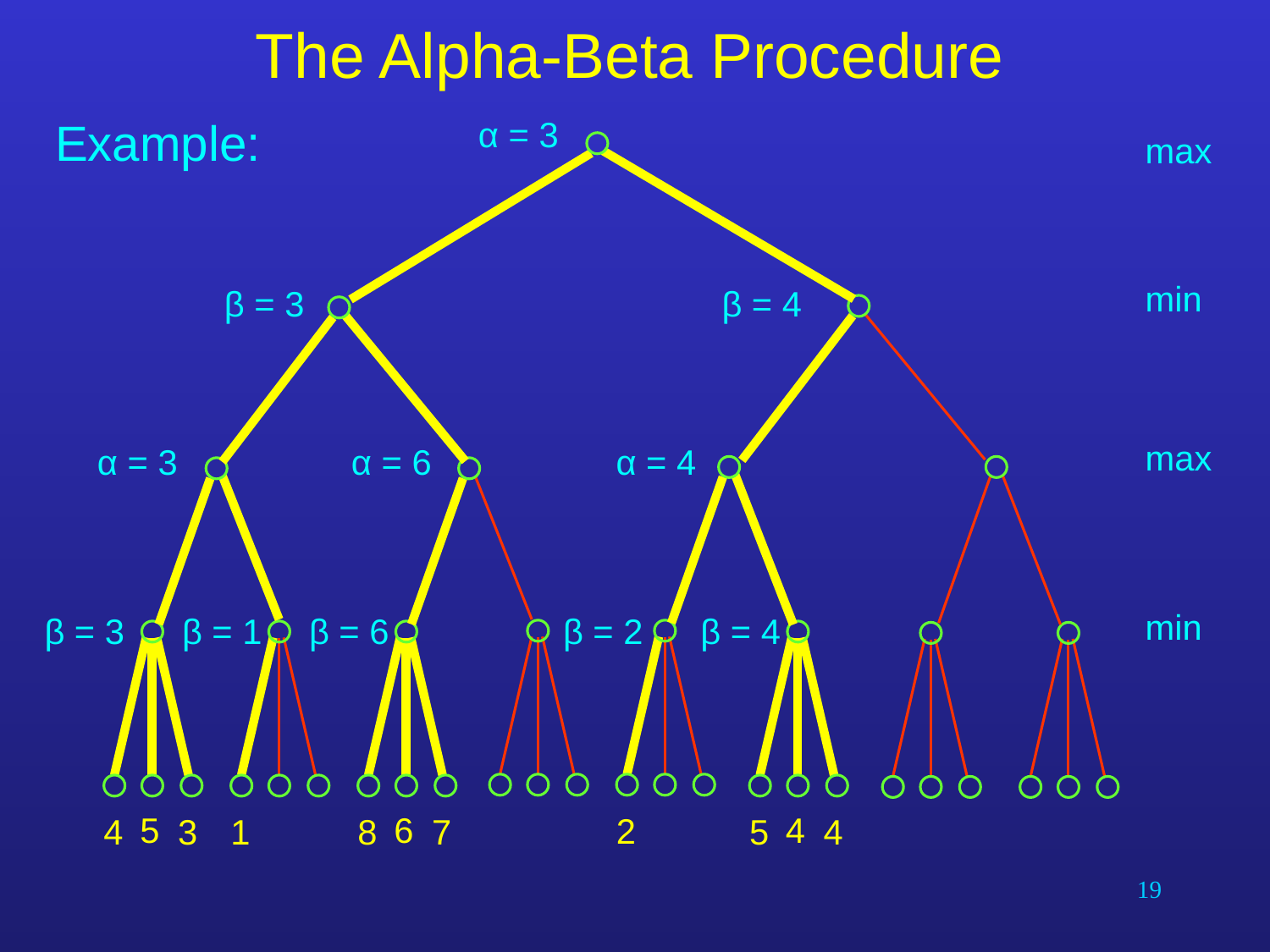

# The Alpha-Beta Procedure
Example:
α = 3
max

min
β = 3
β = 4

max
α = 3
α = 6
α = 4

min
β = 3
β = 1
β = 6
β = 2
β = 4

5

6
4
2

4
3
1

8
7
5
4

19